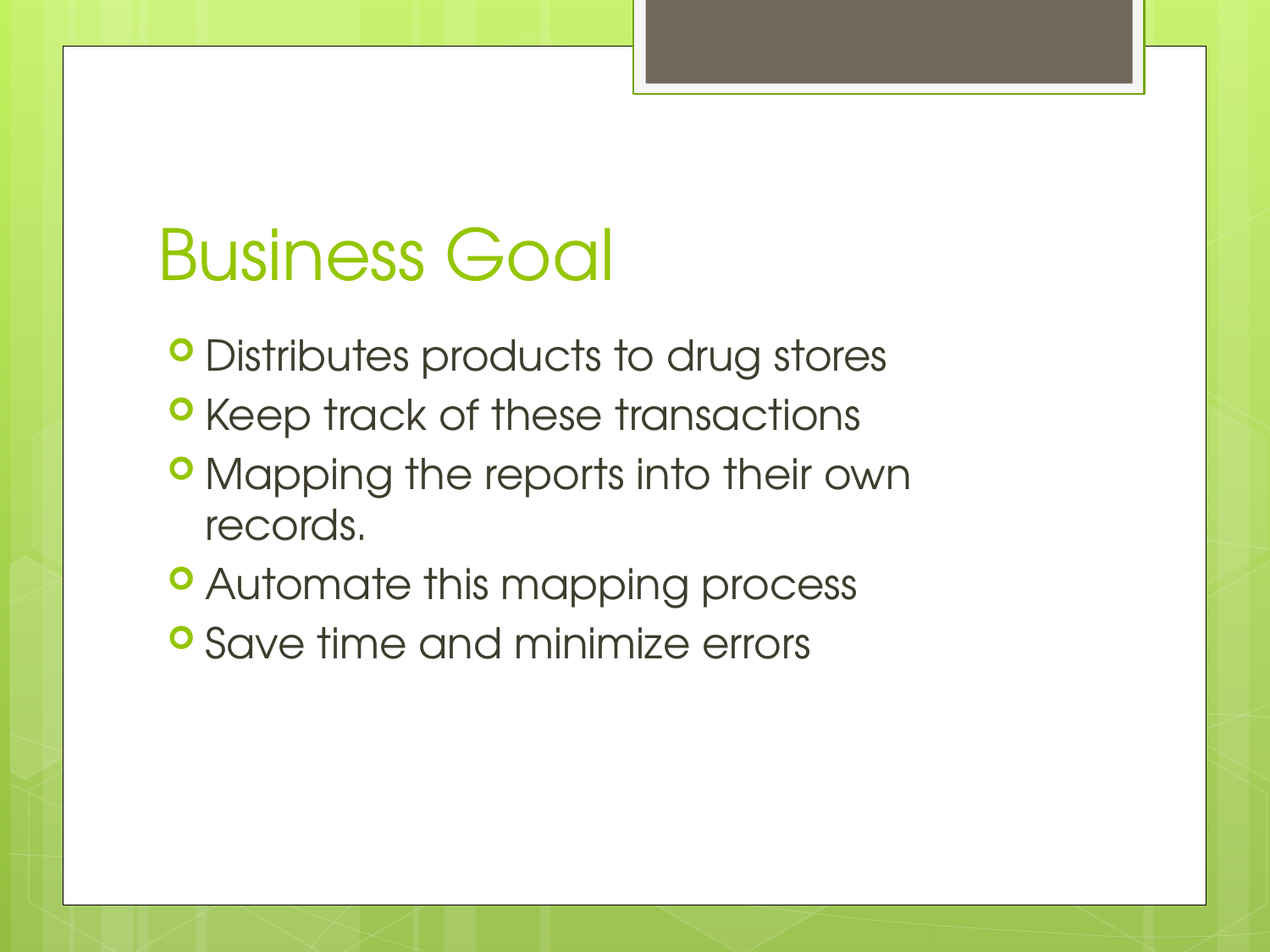

# Business Goal
Distributes products to drug stores
Keep track of these transactions
Mapping the reports into their own records.
Automate this mapping process
Save time and minimize errors